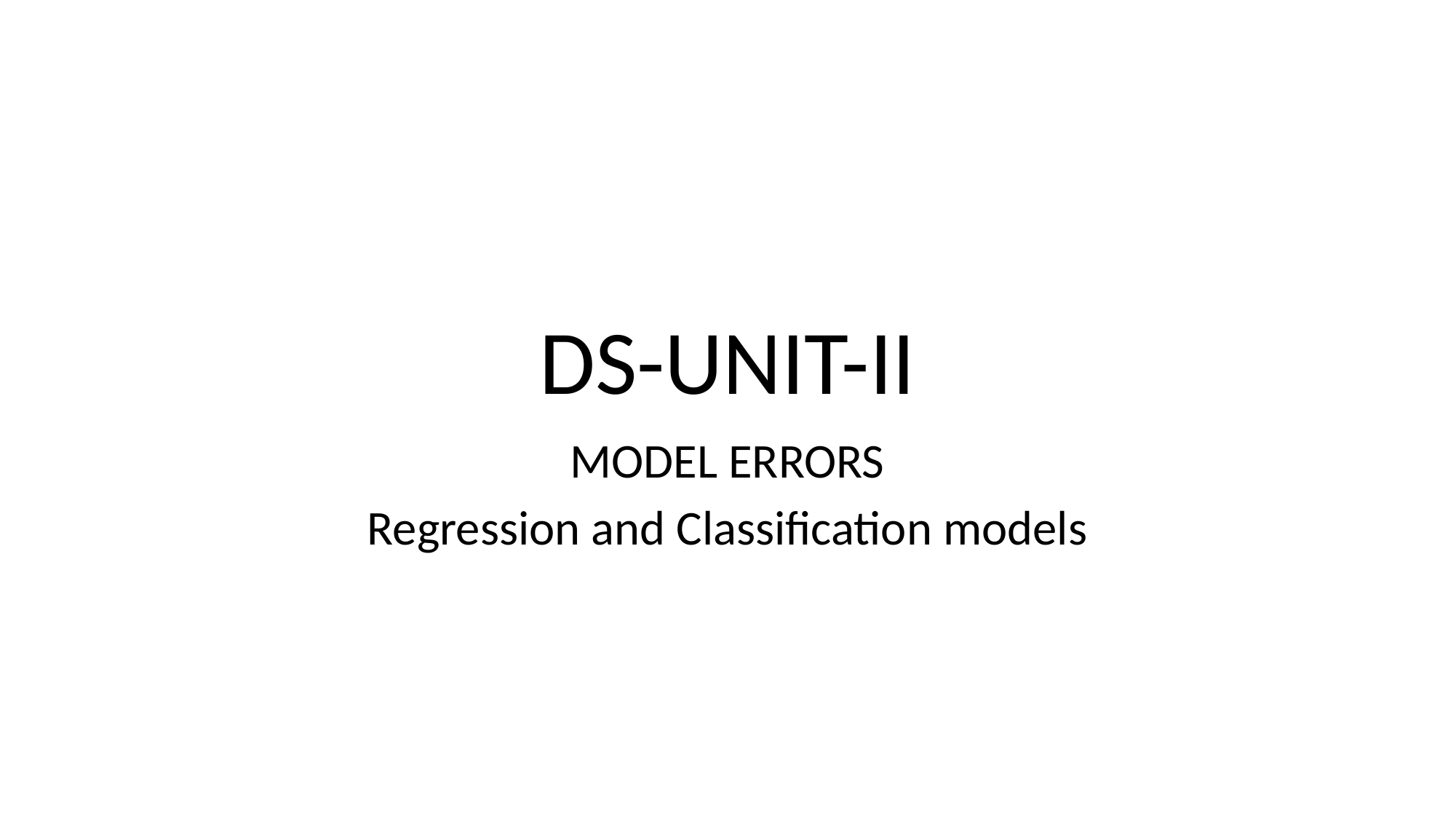

# DS-UNIT-II
MODEL ERRORS
Regression and Classification models